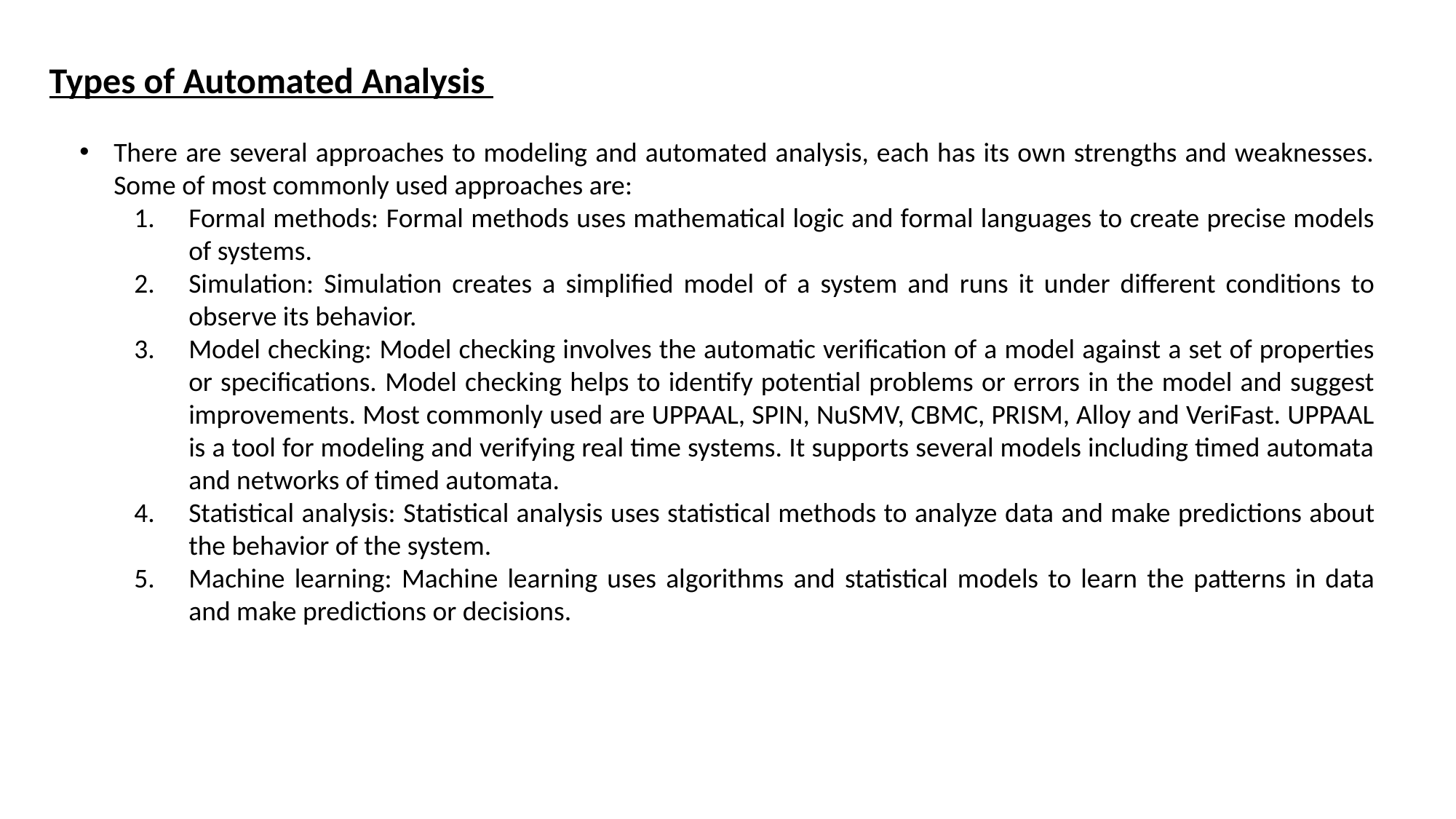

Types of Automated Analysis
There are several approaches to modeling and automated analysis, each has its own strengths and weaknesses. Some of most commonly used approaches are:
Formal methods: Formal methods uses mathematical logic and formal languages to create precise models of systems.
Simulation: Simulation creates a simplified model of a system and runs it under different conditions to observe its behavior.
Model checking: Model checking involves the automatic verification of a model against a set of properties or specifications. Model checking helps to identify potential problems or errors in the model and suggest improvements. Most commonly used are UPPAAL, SPIN, NuSMV, CBMC, PRISM, Alloy and VeriFast. UPPAAL is a tool for modeling and verifying real time systems. It supports several models including timed automata and networks of timed automata.
Statistical analysis: Statistical analysis uses statistical methods to analyze data and make predictions about the behavior of the system.
Machine learning: Machine learning uses algorithms and statistical models to learn the patterns in data and make predictions or decisions.